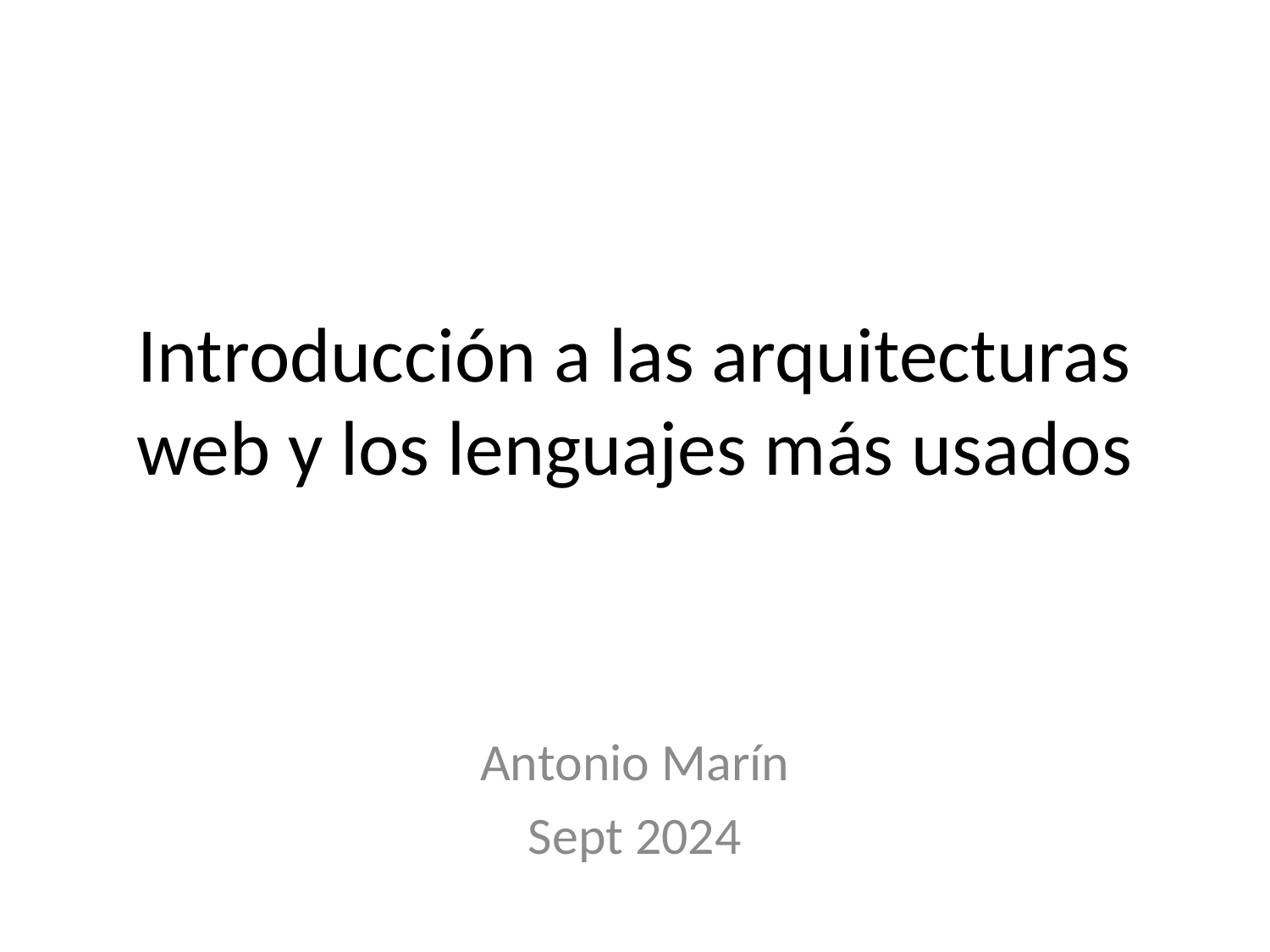

# Introducción a las arquitecturas web y los lenguajes más usados
Antonio Marín
Sept 2024